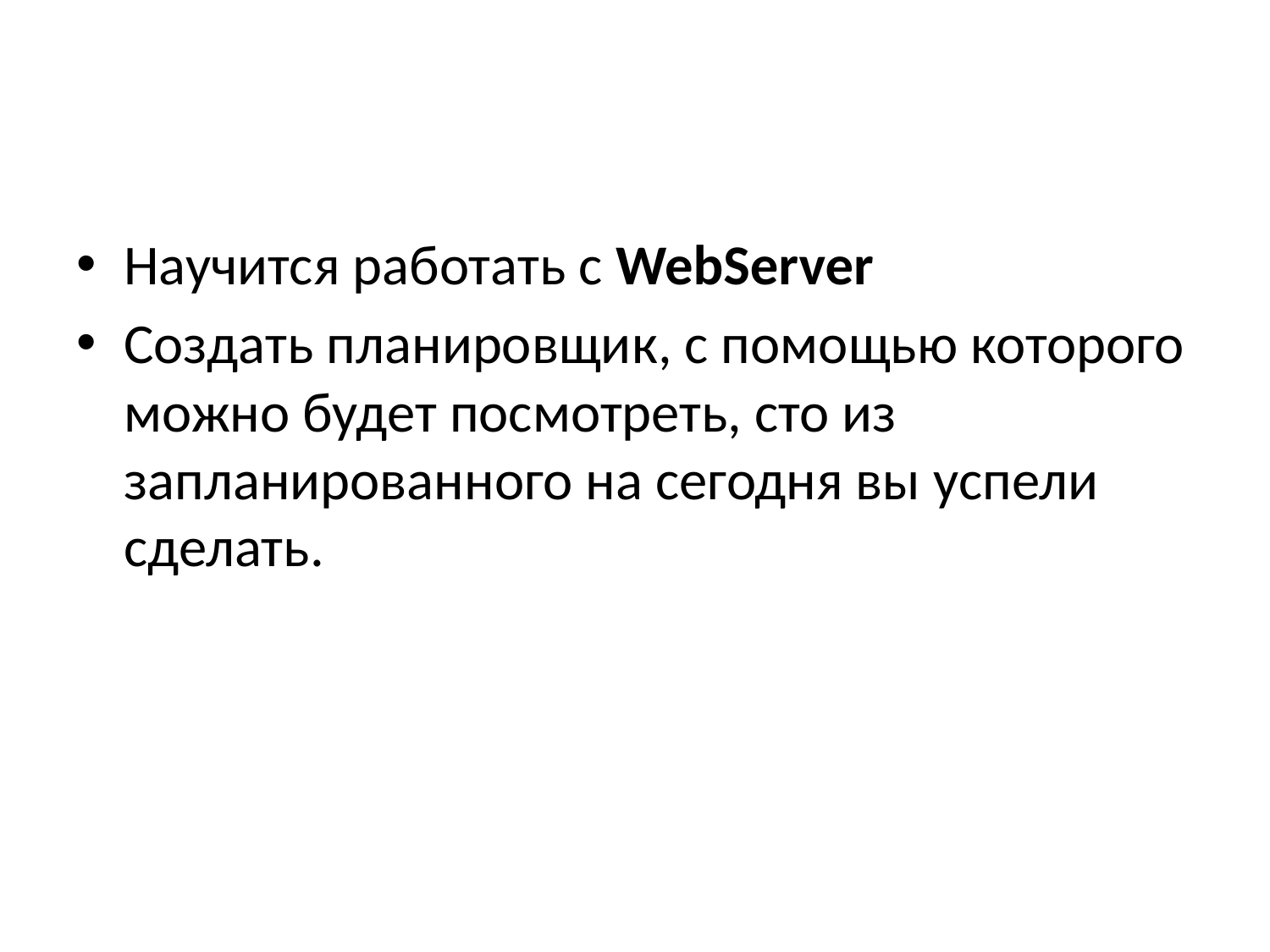

#
Научится работать с WebServer
Создать планировщик, с помощью которого можно будет посмотреть, сто из запланированного на сегодня вы успели сделать.